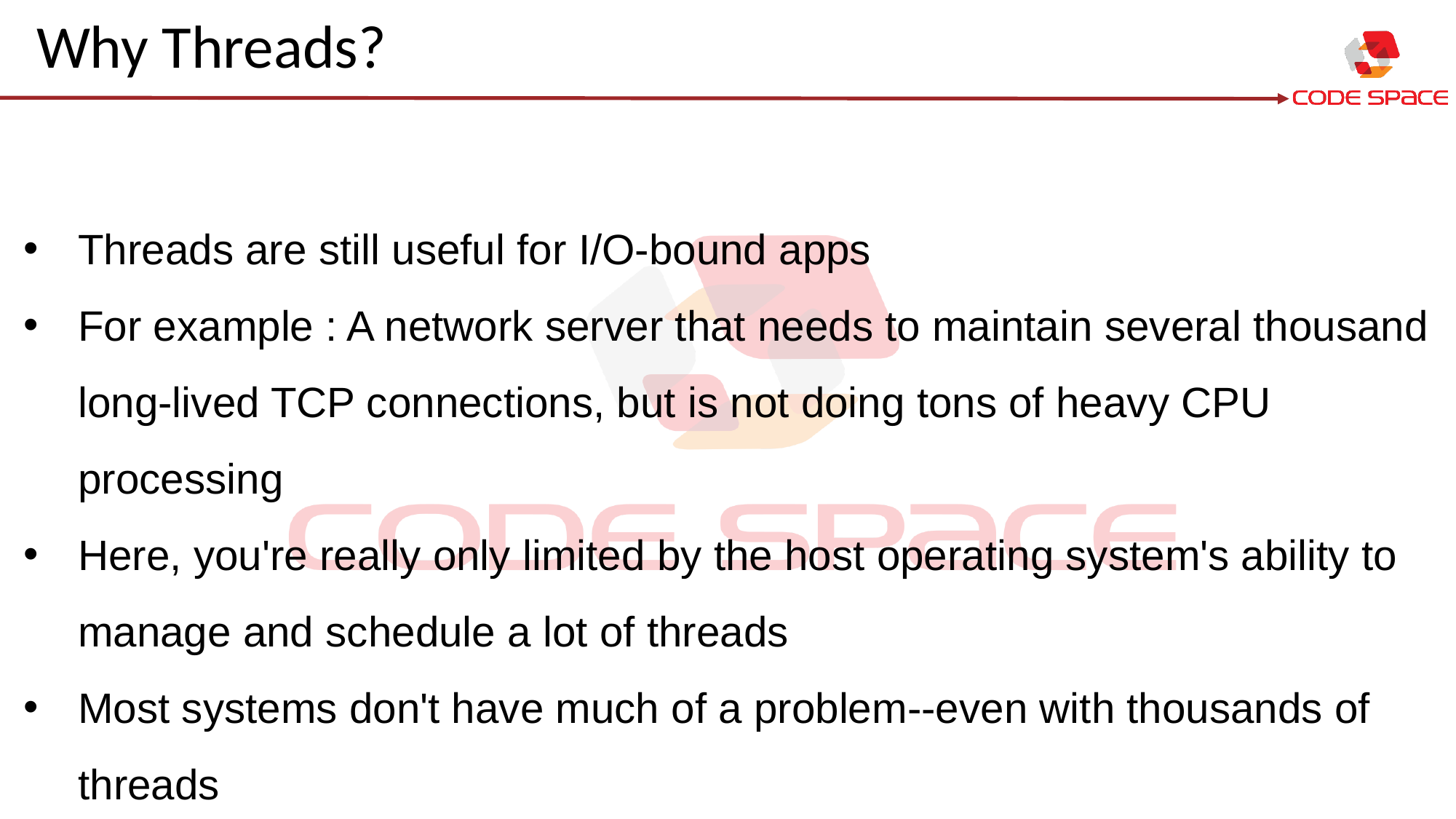

# Why Threads?
Threads are still useful for I/O-bound apps
For example : A network server that needs to maintain several thousand long-lived TCP connections, but is not doing tons of heavy CPU processing
Here, you're really only limited by the host operating system's ability to manage and schedule a lot of threads
Most systems don't have much of a problem--even with thousands of threads